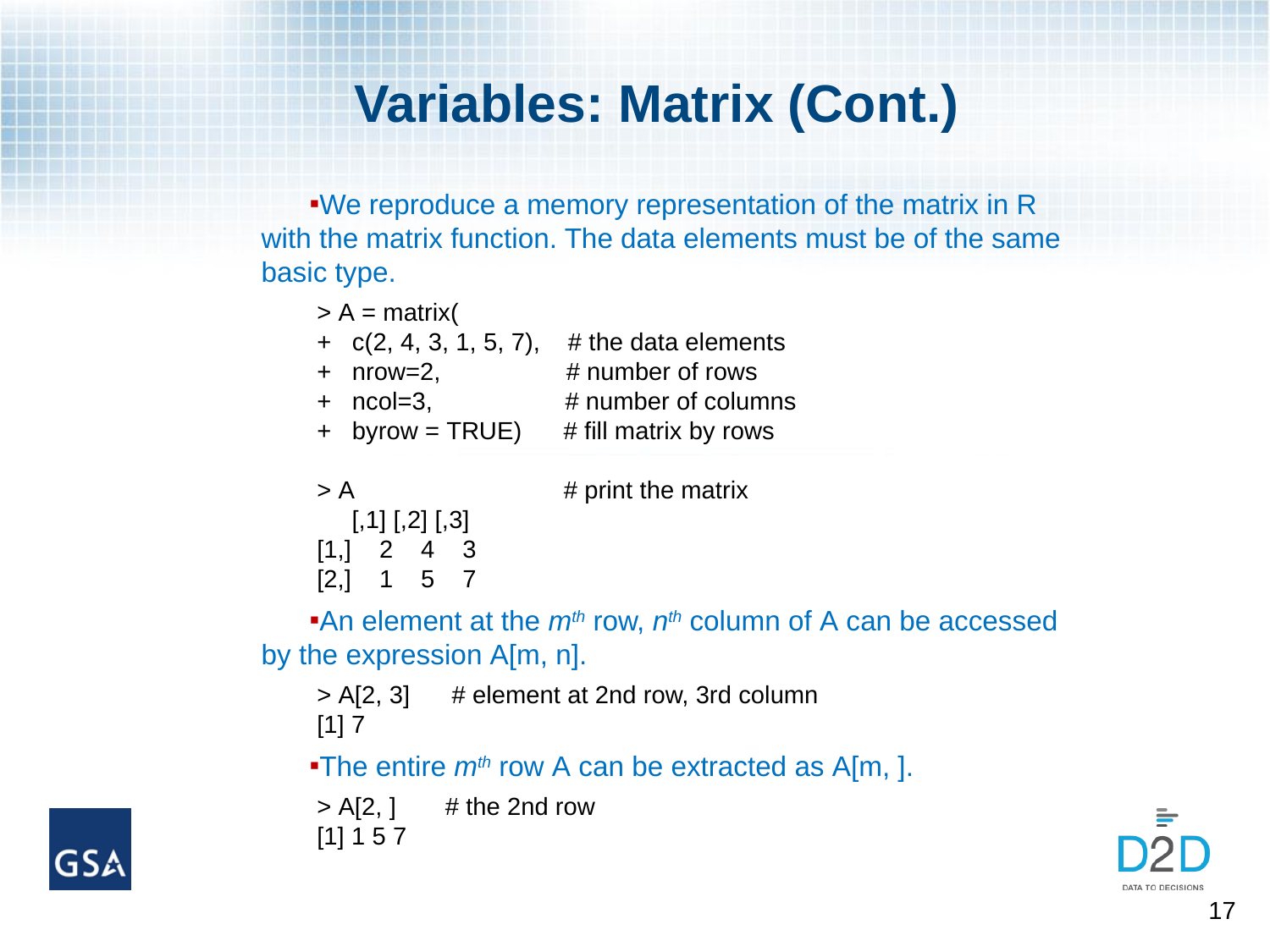

# Variables: Matrix (Cont.)
We reproduce a memory representation of the matrix in R with the matrix function. The data elements must be of the same basic type.
> A = matrix( 
+   c(2, 4, 3, 1, 5, 7),    # the data elements 
+   nrow=2,                  # number of rows 
+   ncol=3,                   # number of columns 
+   byrow = TRUE)      # fill matrix by rows 
 
> A                              # print the matrix 
     [,1] [,2] [,3] 
[1,]    2    4    3 
[2,]    1    5    7
An element at the mth row, nth column of A can be accessed by the expression A[m, n].
> A[2, 3]      # element at 2nd row, 3rd column 
[1] 7
The entire mth row A can be extracted as A[m, ].
> A[2, ]       # the 2nd row 
[1] 1 5 7
17